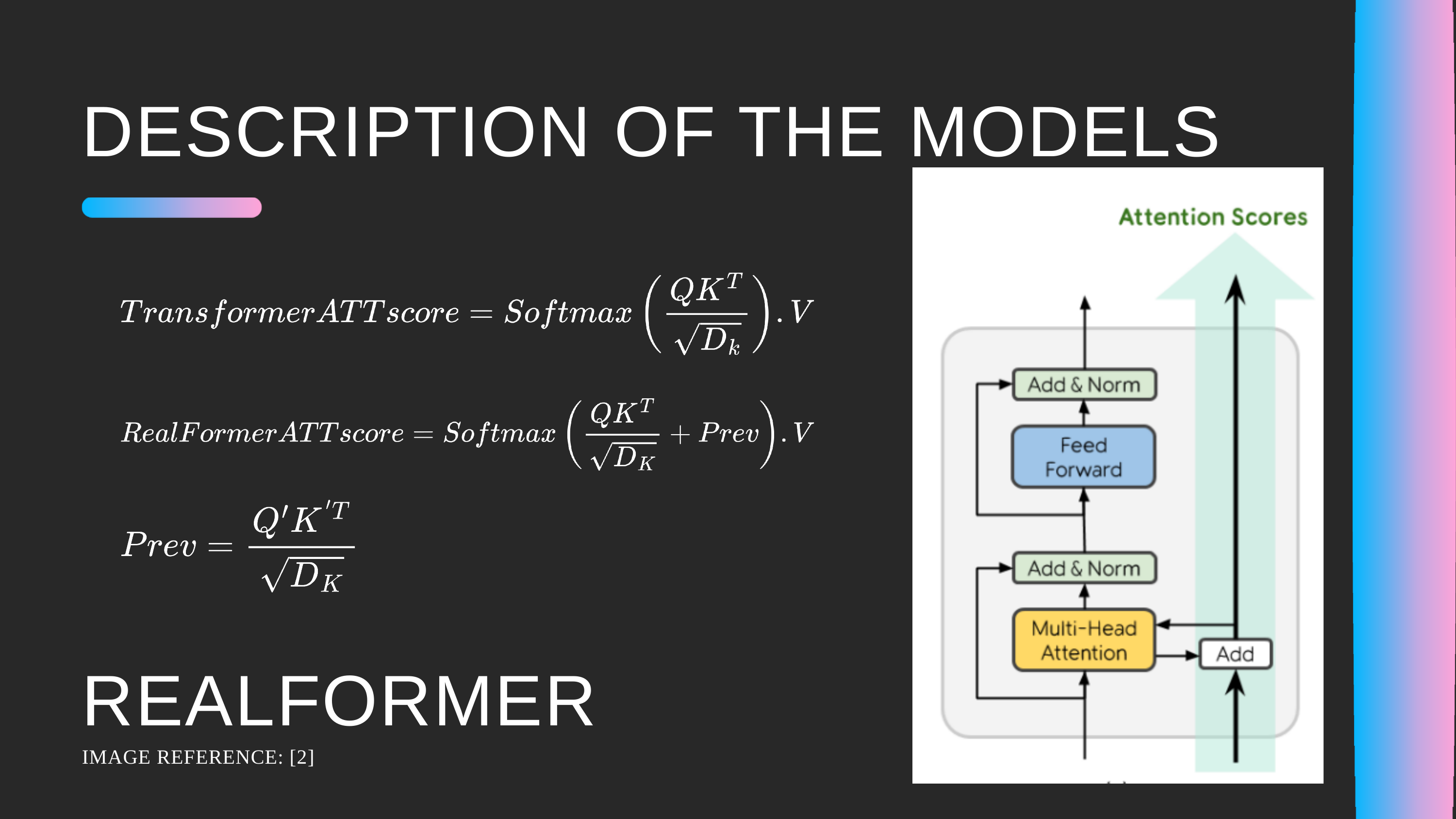

DESCRIPTION OF THE MODELS

REALFORMER
IMAGE REFERENCE: [2]